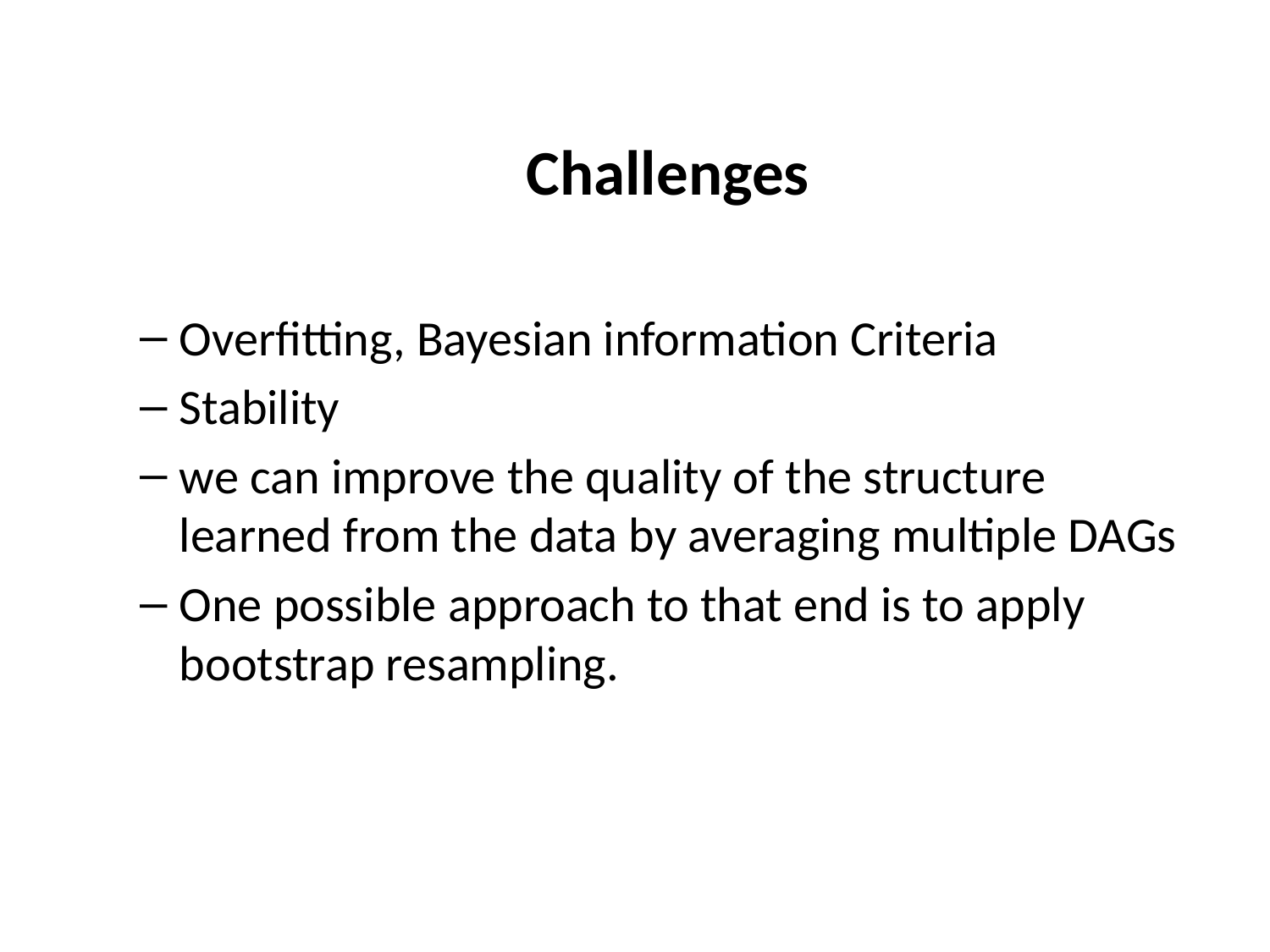

Challenges

Overfitting, Bayesian information Criteria
Stability
we can improve the quality of the structure learned from the data by averaging multiple DAGs
One possible approach to that end is to apply bootstrap resampling.